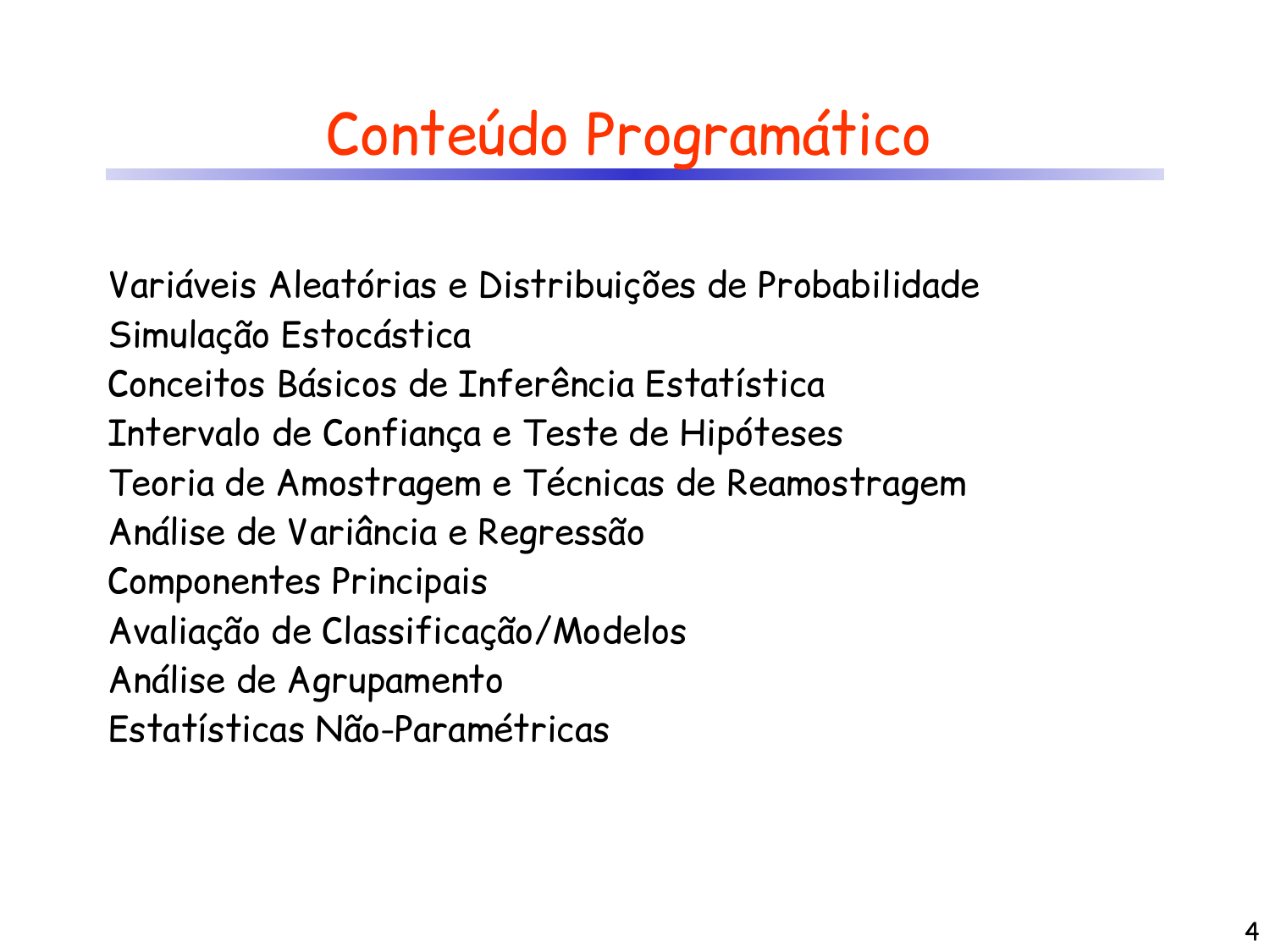

# Conteúdo Programático
Variáveis Aleatórias e Distribuições de Probabilidade
Simulação Estocástica
Conceitos Básicos de Inferência Estatística
Intervalo de Confiança e Teste de Hipóteses
Teoria de Amostragem e Técnicas de Reamostragem
Análise de Variância e Regressão
Componentes Principais
Avaliação de Classificação/Modelos
Análise de Agrupamento
Estatísticas Não-Paramétricas
4